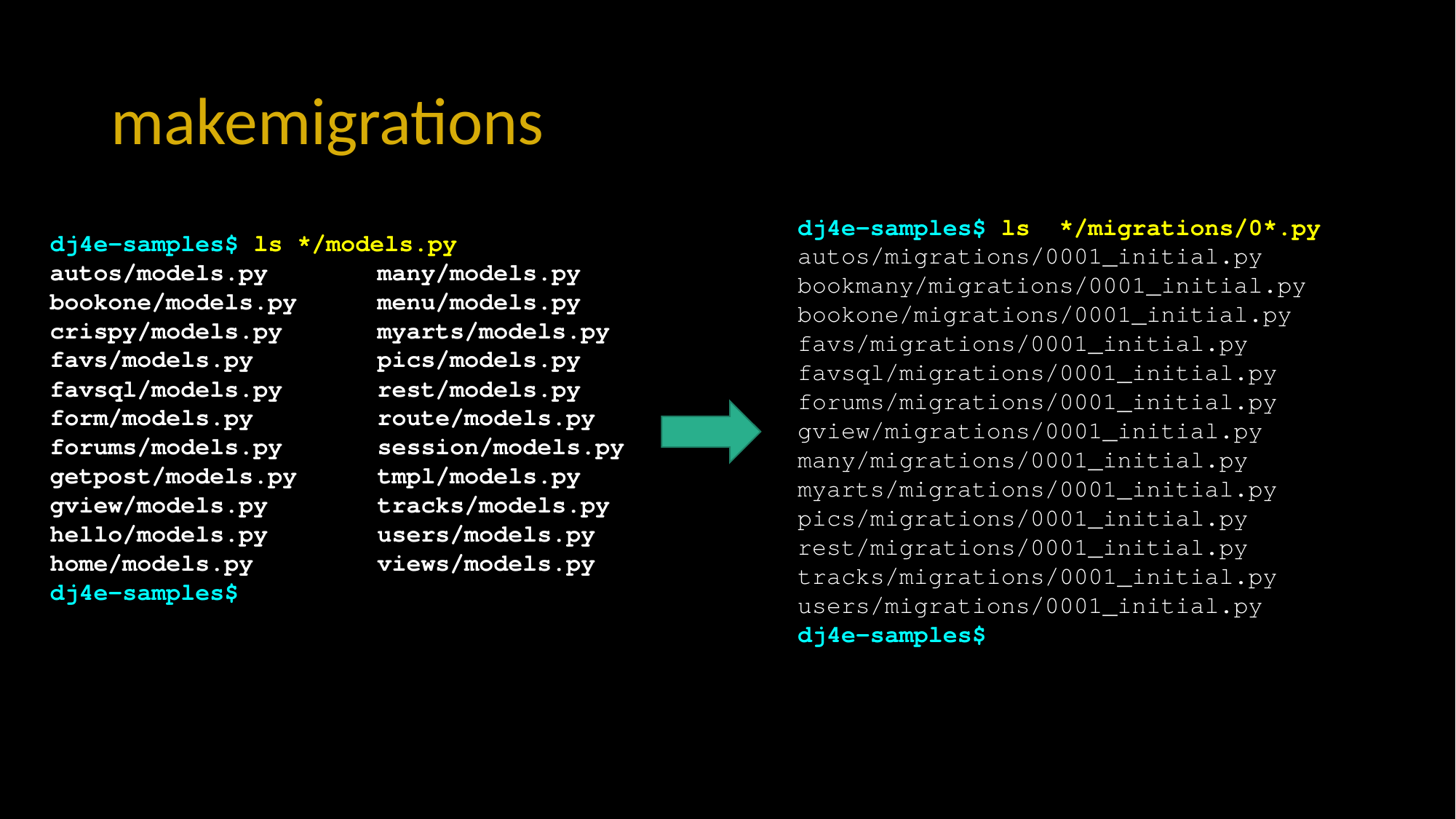

# makemigrations
dj4e-samples$ ls  */migrations/0*.py
autos/migrations/0001_initial.py
bookmany/migrations/0001_initial.py
bookone/migrations/0001_initial.py
favs/migrations/0001_initial.py
favsql/migrations/0001_initial.py
forums/migrations/0001_initial.py
gview/migrations/0001_initial.py
many/migrations/0001_initial.py
myarts/migrations/0001_initial.py
pics/migrations/0001_initial.py
rest/migrations/0001_initial.py
tracks/migrations/0001_initial.py
users/migrations/0001_initial.py
dj4e-samples$
dj4e-samples$ ls */models.py
autos/models.py	many/models.py
bookone/models.py	menu/models.py
crispy/models.py	myarts/models.py
favs/models.py		pics/models.py
favsql/models.py	rest/models.py
form/models.py		route/models.py
forums/models.py	session/models.py
getpost/models.py	tmpl/models.py
gview/models.py	tracks/models.py
hello/models.py	users/models.py
home/models.py		views/models.py
dj4e-samples$